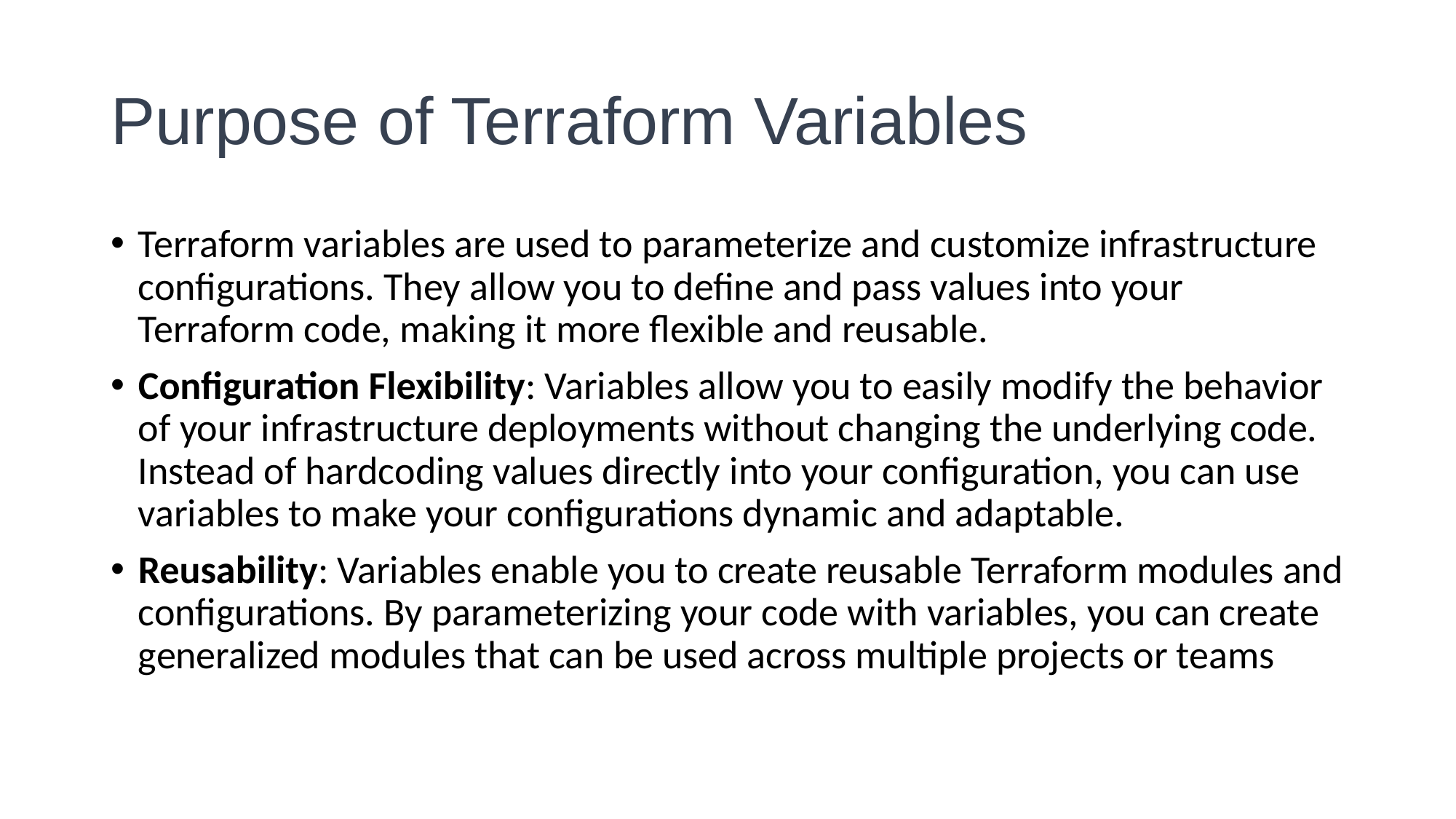

# Purpose of Terraform Variables
Terraform variables are used to parameterize and customize infrastructure configurations. They allow you to define and pass values into your Terraform code, making it more flexible and reusable.
Configuration Flexibility: Variables allow you to easily modify the behavior of your infrastructure deployments without changing the underlying code. Instead of hardcoding values directly into your configuration, you can use variables to make your configurations dynamic and adaptable.
Reusability: Variables enable you to create reusable Terraform modules and configurations. By parameterizing your code with variables, you can create generalized modules that can be used across multiple projects or teams